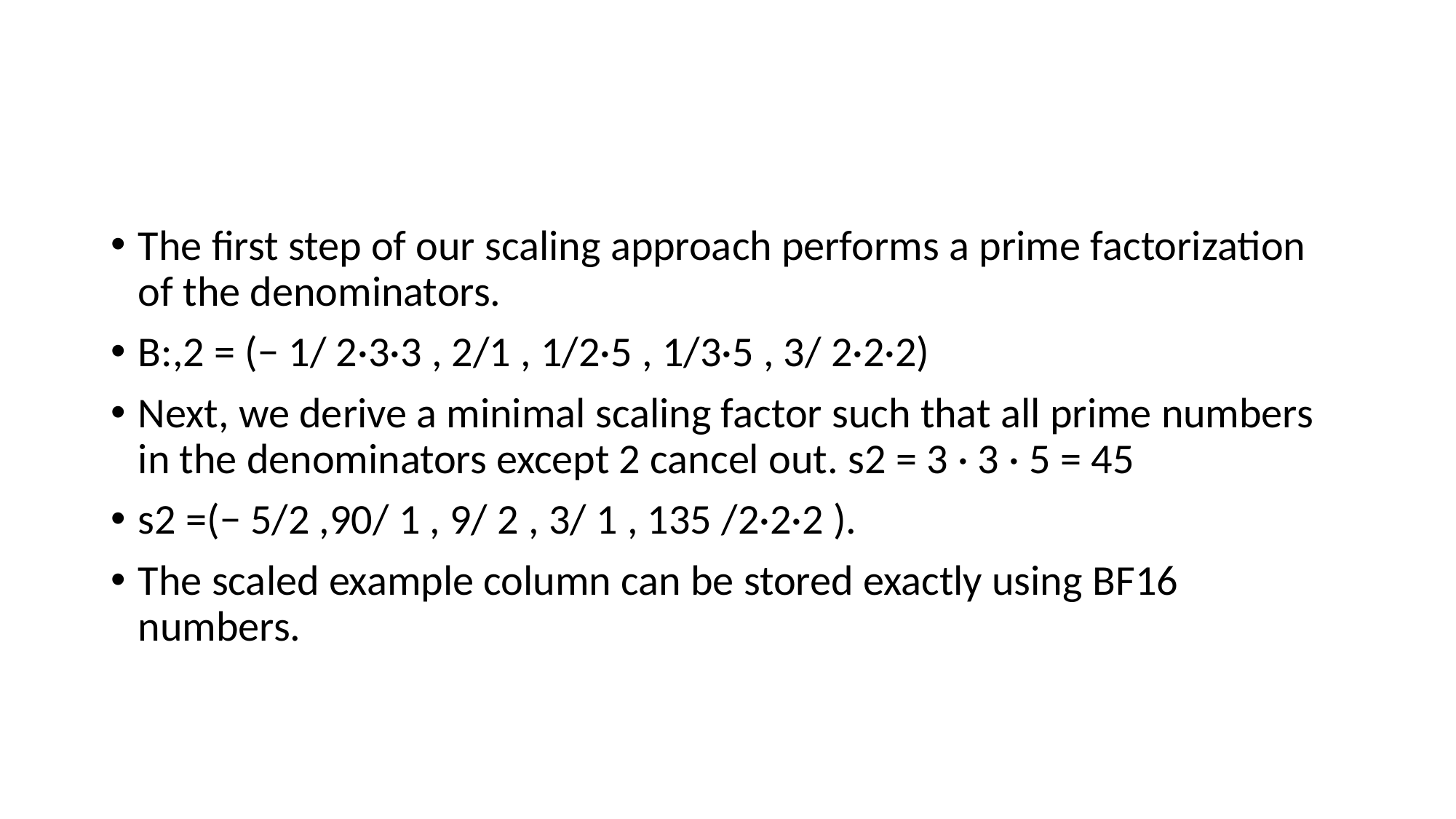

#
The first step of our scaling approach performs a prime factorization of the denominators.
B:,2 = (− 1/ 2·3·3 , 2/1 , 1/2·5 , 1/3·5 , 3/ 2·2·2)
Next, we derive a minimal scaling factor such that all prime numbers in the denominators except 2 cancel out. s2 = 3 · 3 · 5 = 45
s2 =(− 5/2 ,90/ 1 , 9/ 2 , 3/ 1 , 135 /2·2·2 ).
The scaled example column can be stored exactly using BF16 numbers.